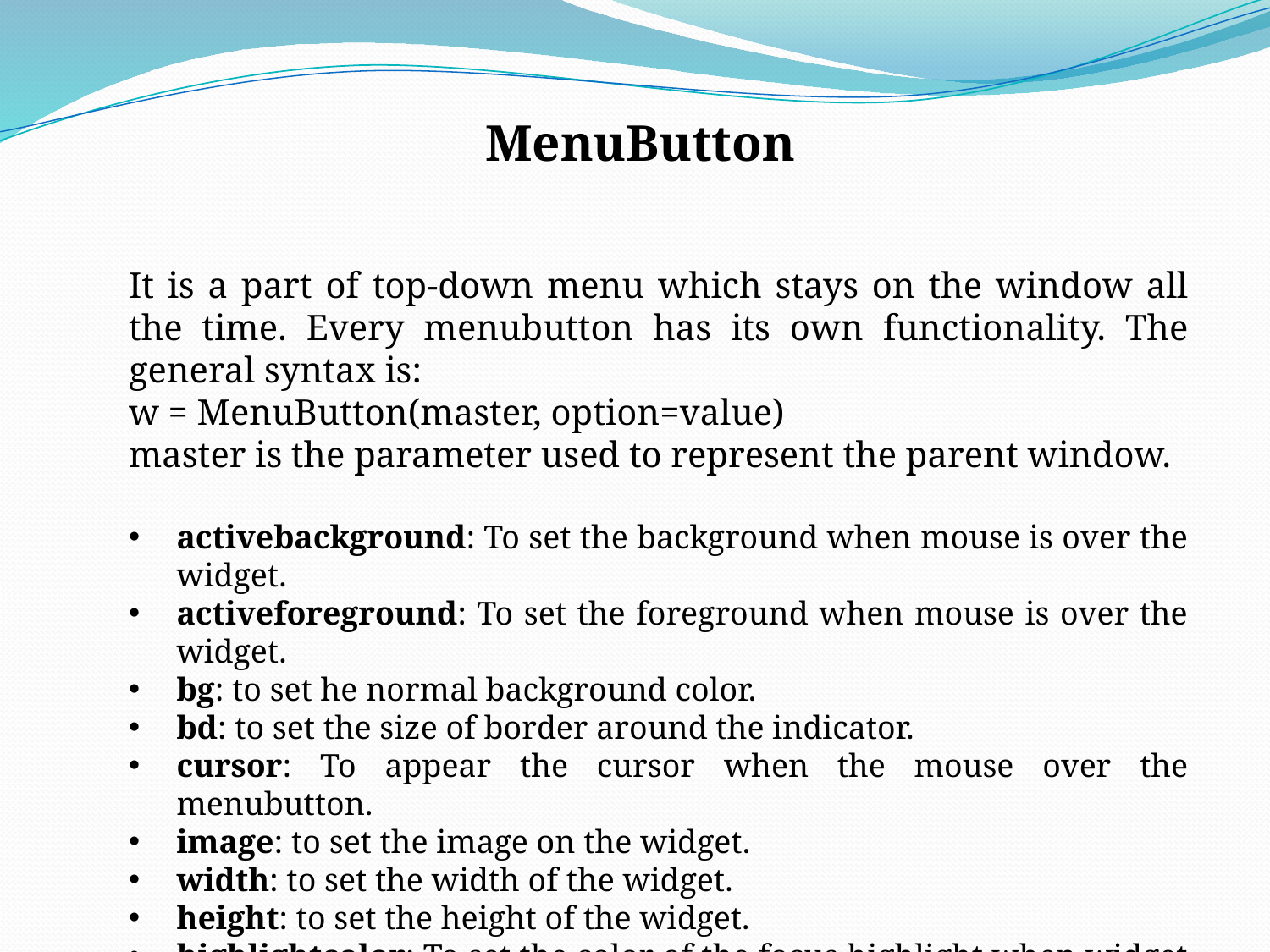

MenuButton
It is a part of top-down menu which stays on the window all the time. Every menubutton has its own functionality. The general syntax is:
w = MenuButton(master, option=value)
master is the parameter used to represent the parent window.

activebackground: To set the background when mouse is over the widget.
activeforeground: To set the foreground when mouse is over the widget.
bg: to set he normal background color.
bd: to set the size of border around the indicator.
cursor: To appear the cursor when the mouse over the menubutton.
image: to set the image on the widget.
width: to set the width of the widget.
height: to set the height of the widget.
highlightcolor: To set the color of the focus highlight when widget has to be focused.